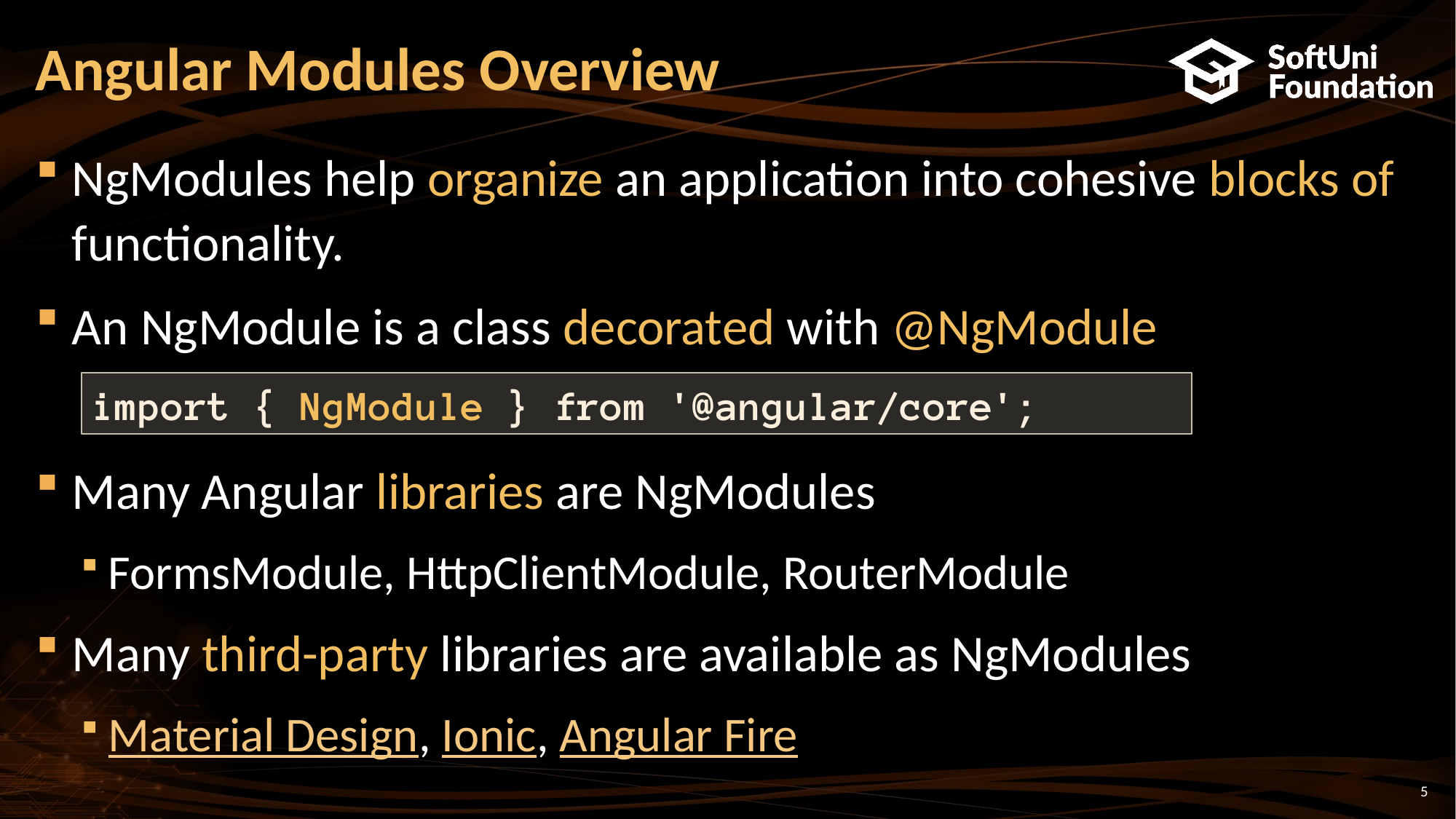

# Angular Modules Overview
NgModules help organize an application into cohesive blocks of functionality.
An NgModule is a class decorated with @NgModule
Many Angular libraries are NgModules
FormsModule, HttpClientModule, RouterModule
Many third-party libraries are available as NgModules
Material Design, Ionic, Angular Fire

import { NgModule } from '@angular/core';
5